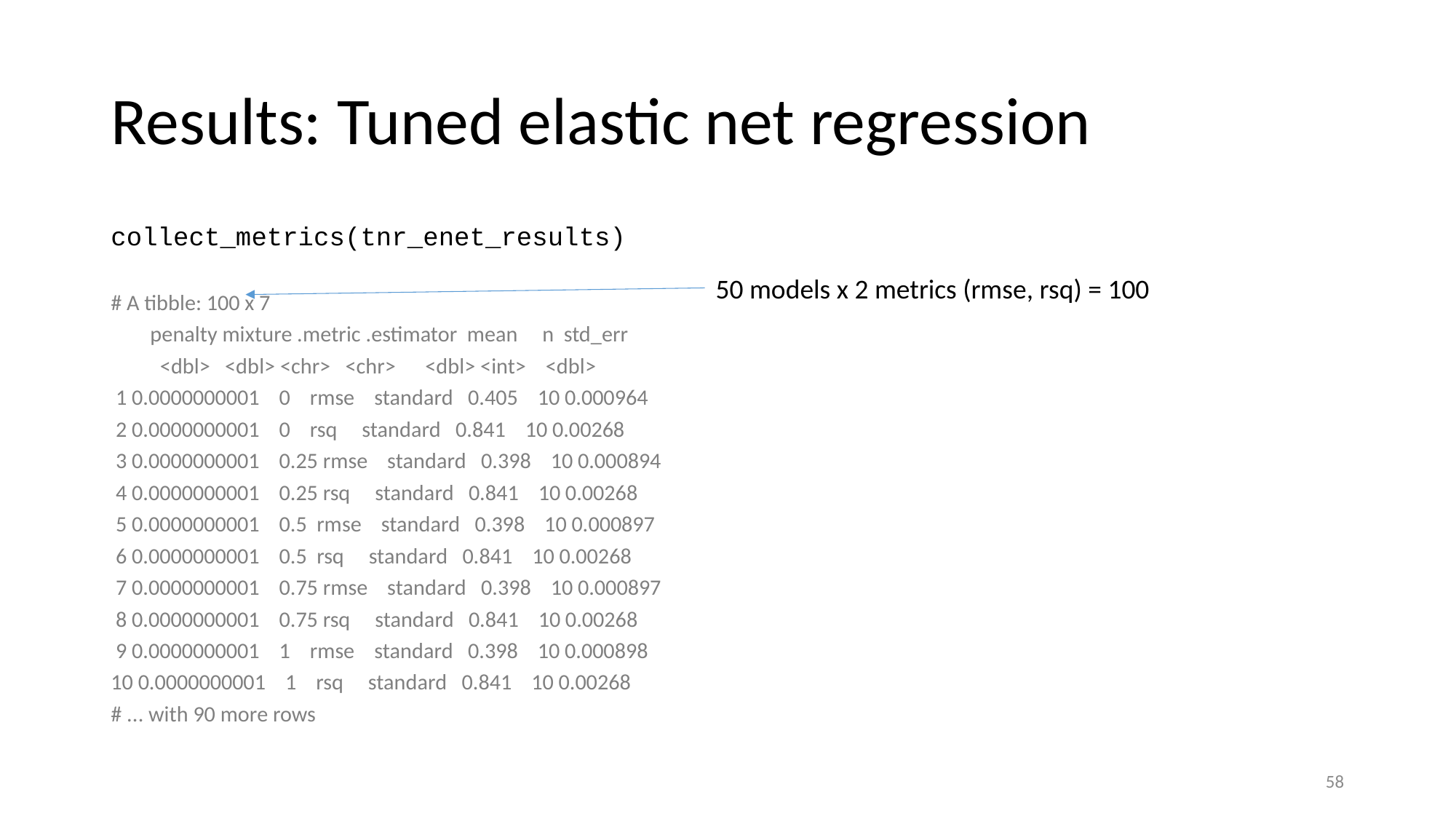

# Results: Tuned elastic net regression
collect_metrics(tnr_enet_results)

# A tibble: 100 x 7
        penalty mixture .metric .estimator  mean     n  std_err
          <dbl>   <dbl> <chr>   <chr>      <dbl> <int>    <dbl>
 1 0.0000000001    0    rmse    standard   0.405    10 0.000964
 2 0.0000000001    0    rsq     standard   0.841    10 0.00268
 3 0.0000000001    0.25 rmse    standard   0.398    10 0.000894
 4 0.0000000001    0.25 rsq     standard   0.841    10 0.00268
 5 0.0000000001    0.5  rmse    standard   0.398    10 0.000897
 6 0.0000000001    0.5  rsq     standard   0.841    10 0.00268
 7 0.0000000001    0.75 rmse    standard   0.398    10 0.000897
 8 0.0000000001    0.75 rsq     standard   0.841    10 0.00268
 9 0.0000000001    1    rmse    standard   0.398    10 0.000898
10 0.0000000001    1    rsq     standard   0.841    10 0.00268
# ... with 90 more rows
50 models x 2 metrics (rmse, rsq) = 100
58